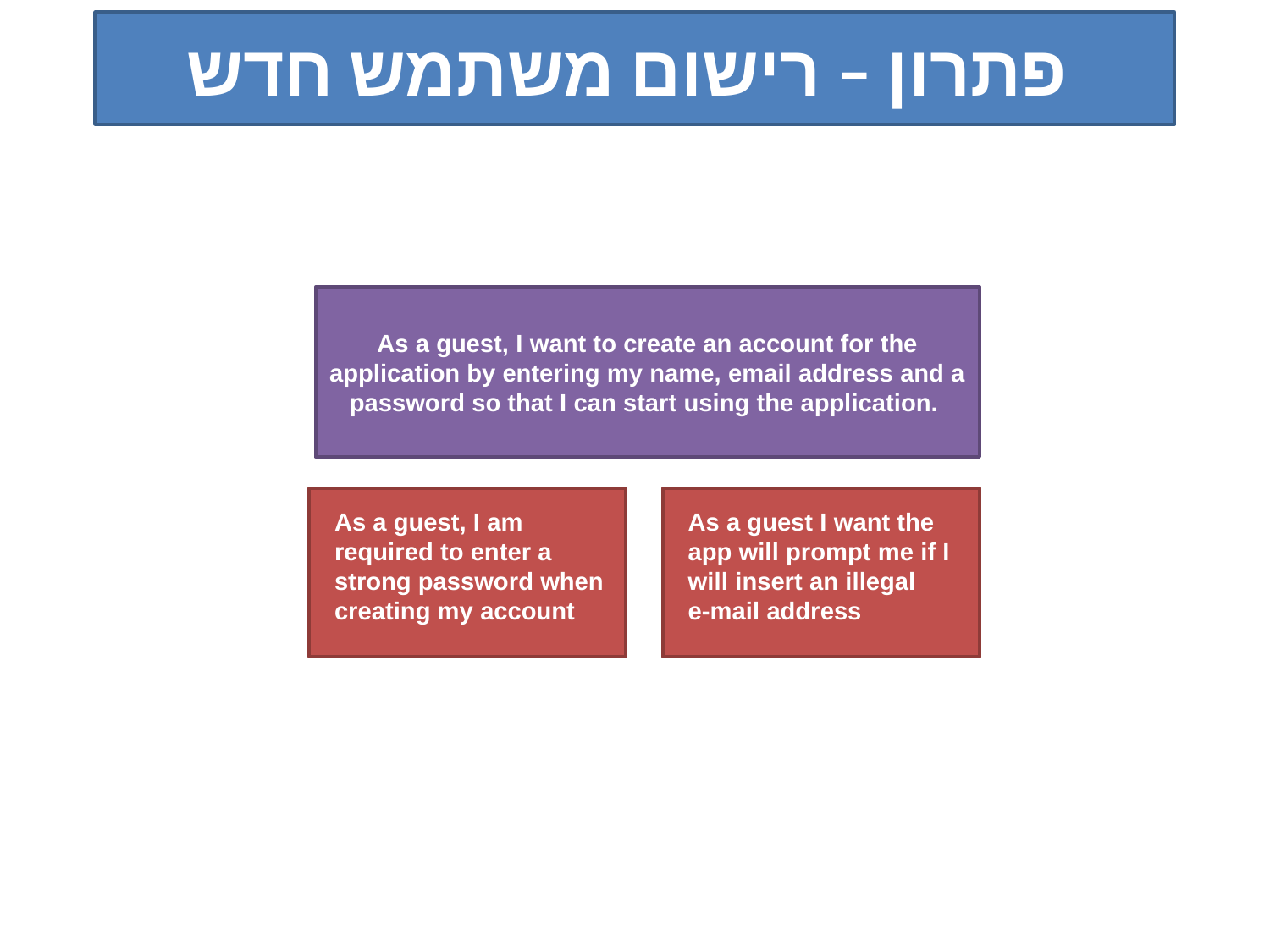

פתרון – רישום משתמש חדש
As a guest, I want to create an account for the application by entering my name, email address and a password so that I can start using the application.

As a guest, I am required to enter a strong password when creating my account

As a guest I want the app will prompt me if I will insert an illegal
e-mail address